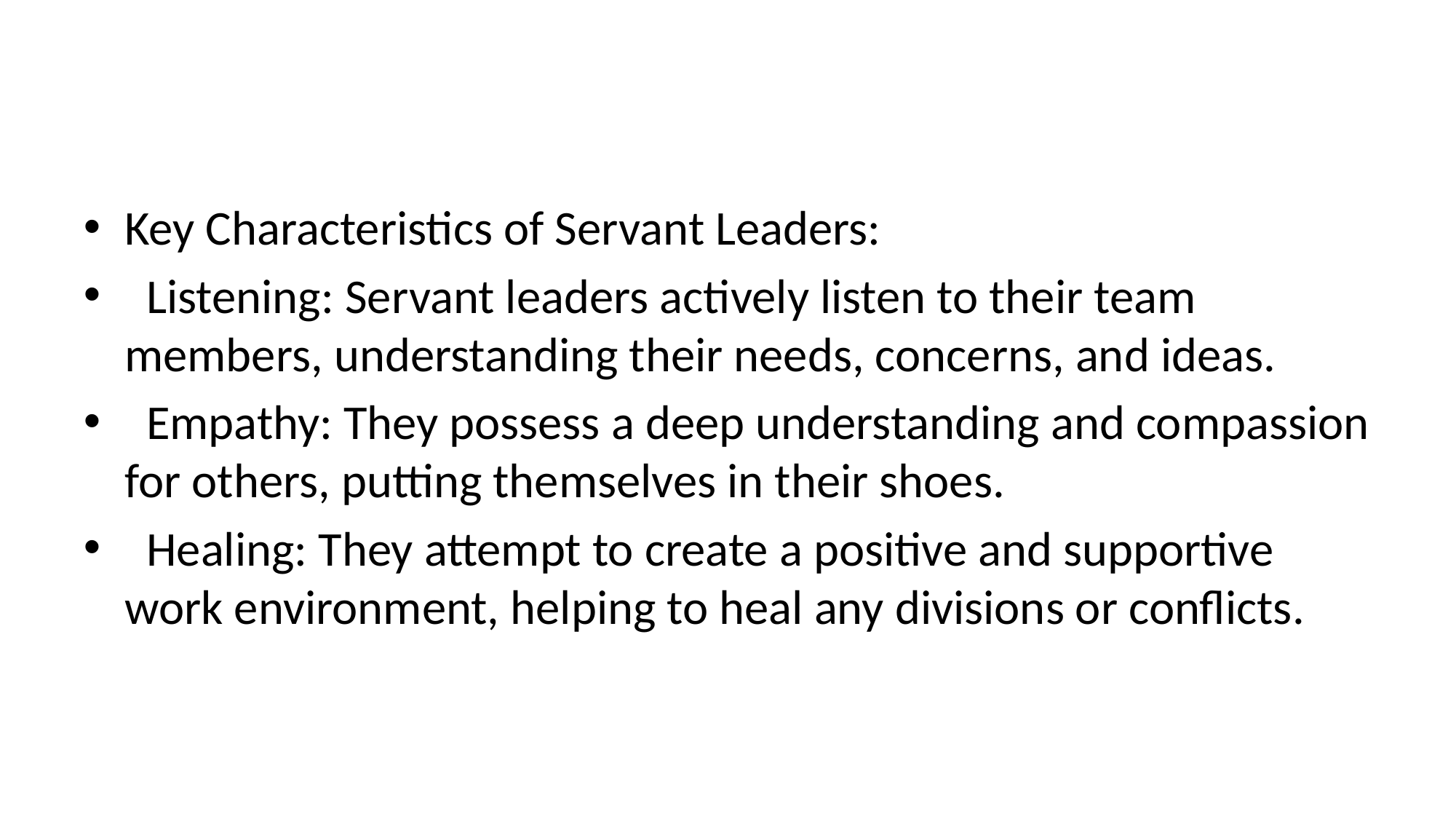

#
Key Characteristics of Servant Leaders:
  Listening: Servant leaders actively listen to their team members, understanding their needs, concerns, and ideas.
  Empathy: They possess a deep understanding and compassion for others, putting themselves in their shoes.
  Healing: They attempt to create a positive and supportive work environment, helping to heal any divisions or conflicts.